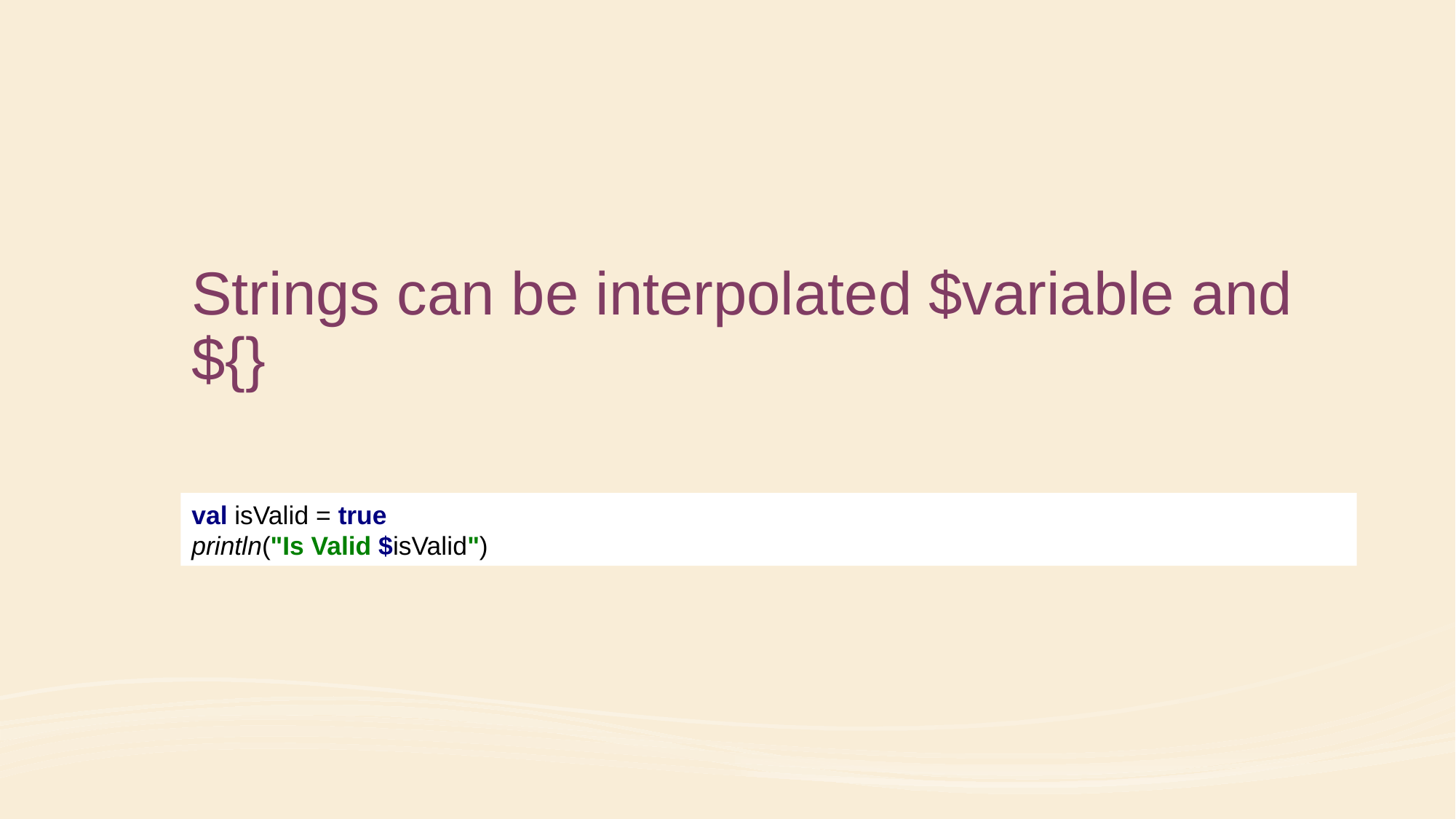

# Strings can be interpolated $variable and ${}
val isValid = true
println("Is Valid $isValid")